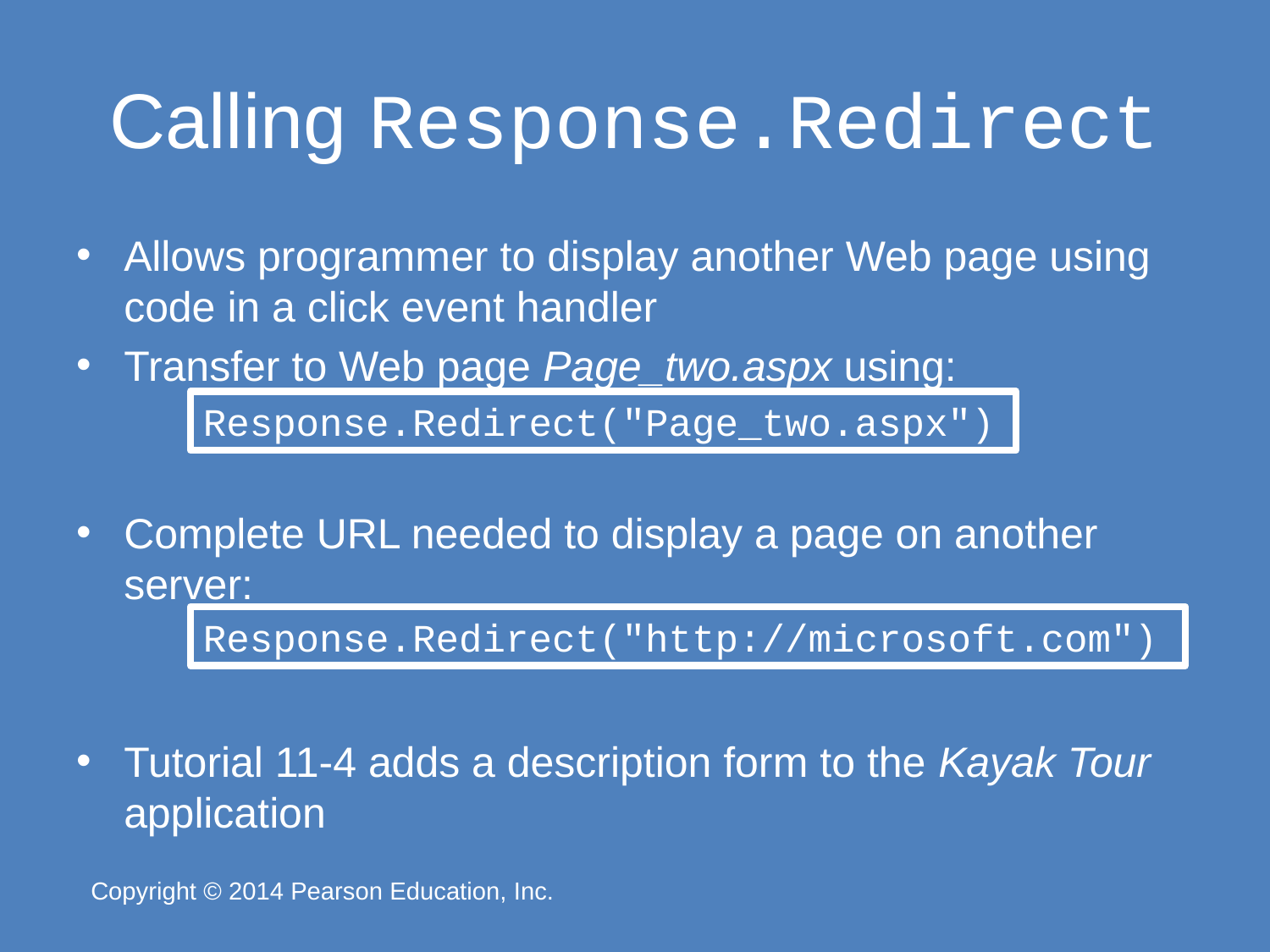

# Calling Response.Redirect
Allows programmer to display another Web page using code in a click event handler
Transfer to Web page Page_two.aspx using:

Complete URL needed to display a page on another server:

Tutorial 11-4 adds a description form to the Kayak Tour application

Response.Redirect("Page_two.aspx")
Response.Redirect("http://microsoft.com")